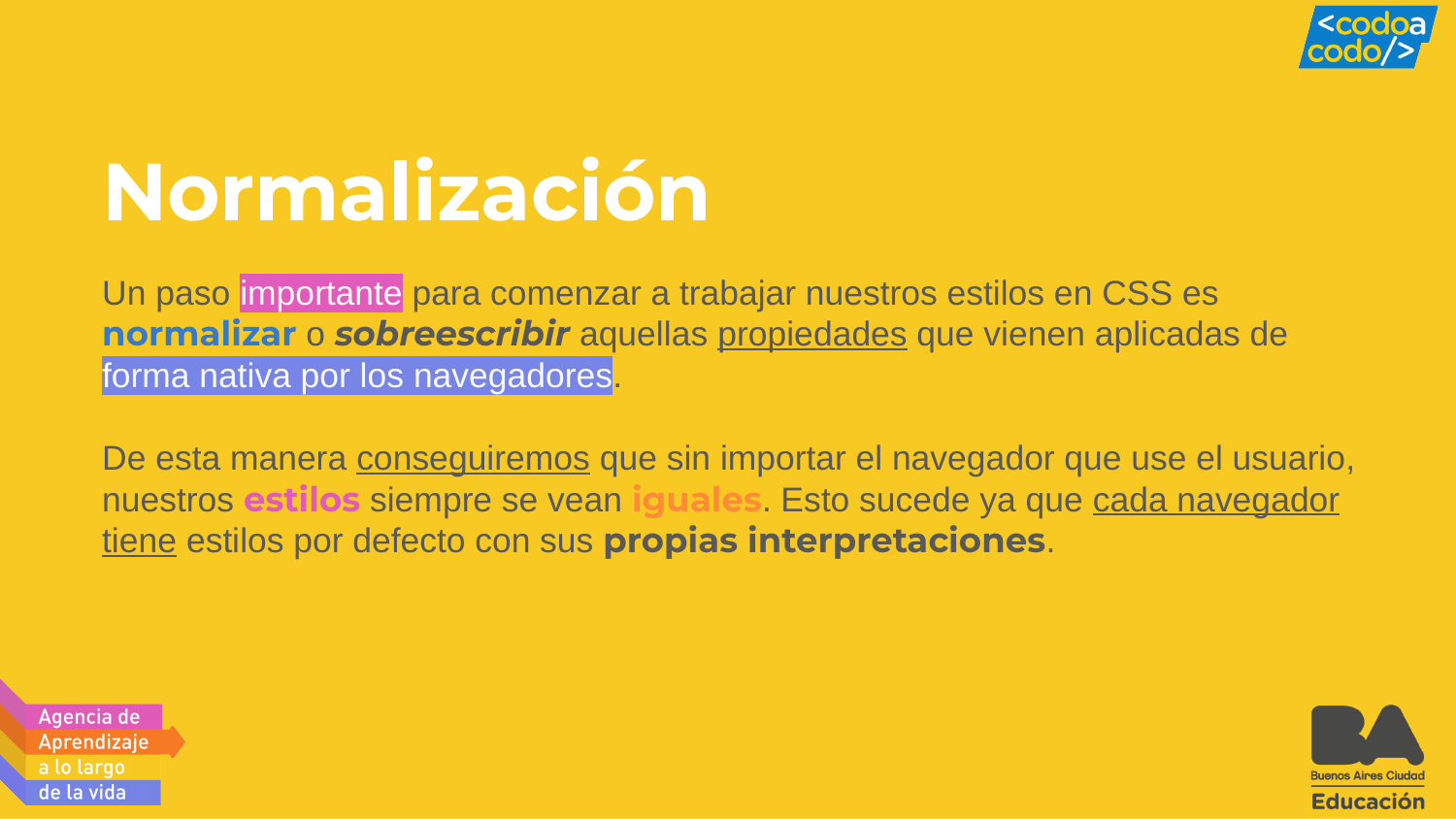

# Normalización
Un paso importante para comenzar a trabajar nuestros estilos en CSS es normalizar o sobreescribir aquellas propiedades que vienen aplicadas de forma nativa por los navegadores.

De esta manera conseguiremos que sin importar el navegador que use el usuario, nuestros estilos siempre se vean iguales. Esto sucede ya que cada navegador tiene estilos por defecto con sus propias interpretaciones.